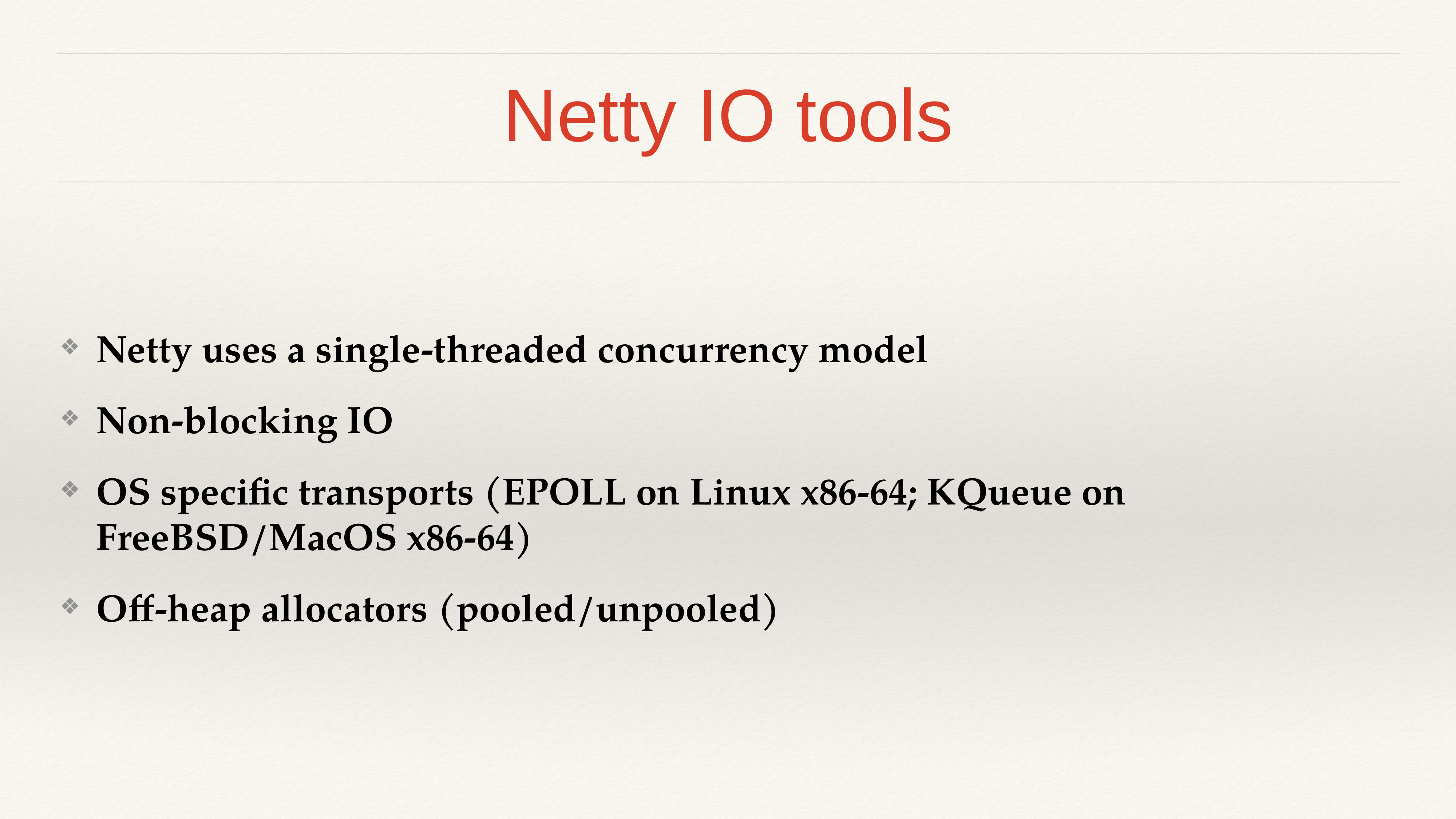

# Netty IO tools
Netty uses a single-threaded concurrency model
Non-blocking IO
OS specific transports (EPOLL on Linux x86-64; KQueue on FreeBSD/MacOS x86-64)
Off-heap allocators (pooled/unpooled)